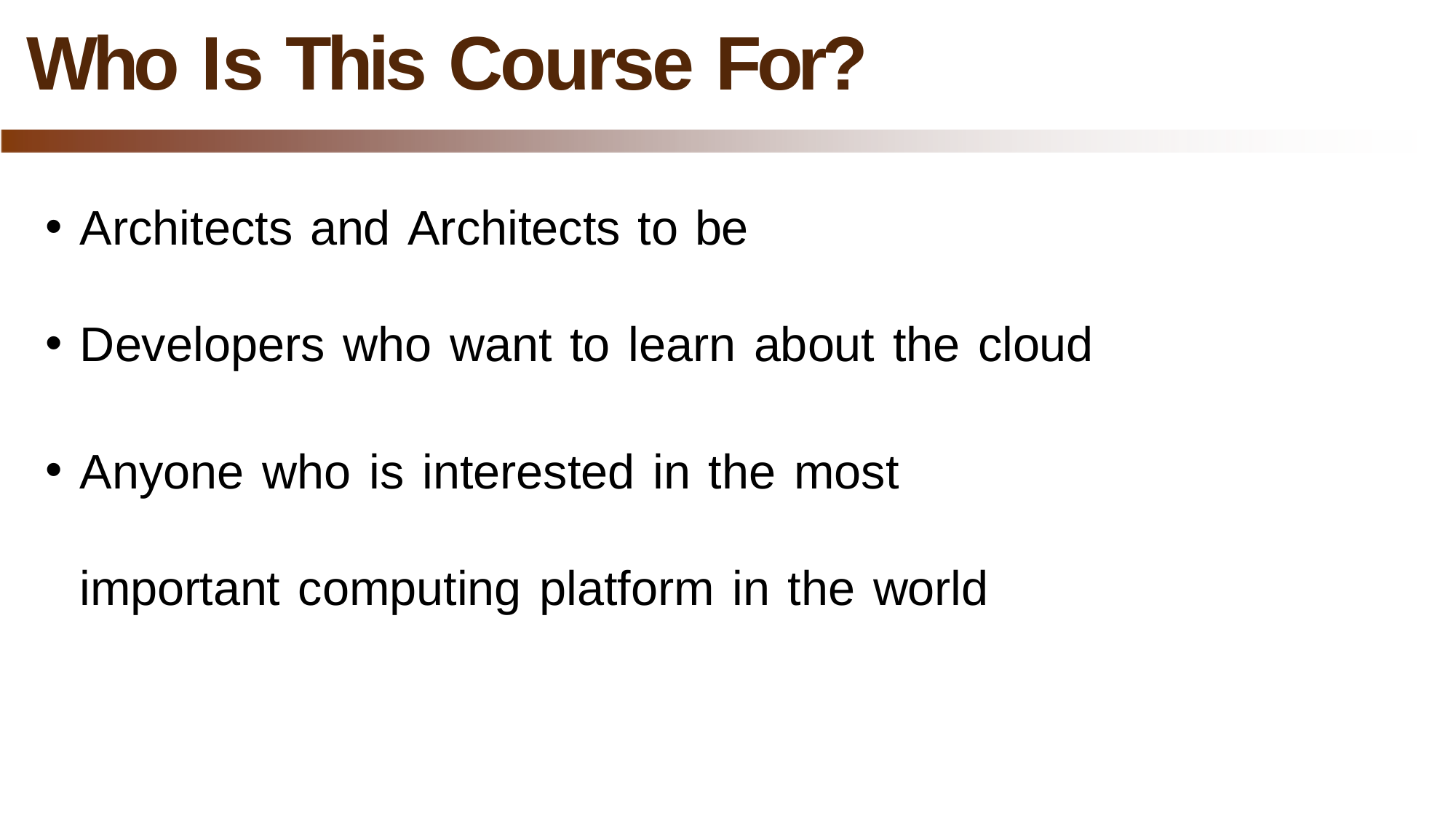

# Who Is This Course For?
Architects and Architects to be
Developers who want to learn about the cloud
Anyone who is interested in the most important 	computing platform in the world